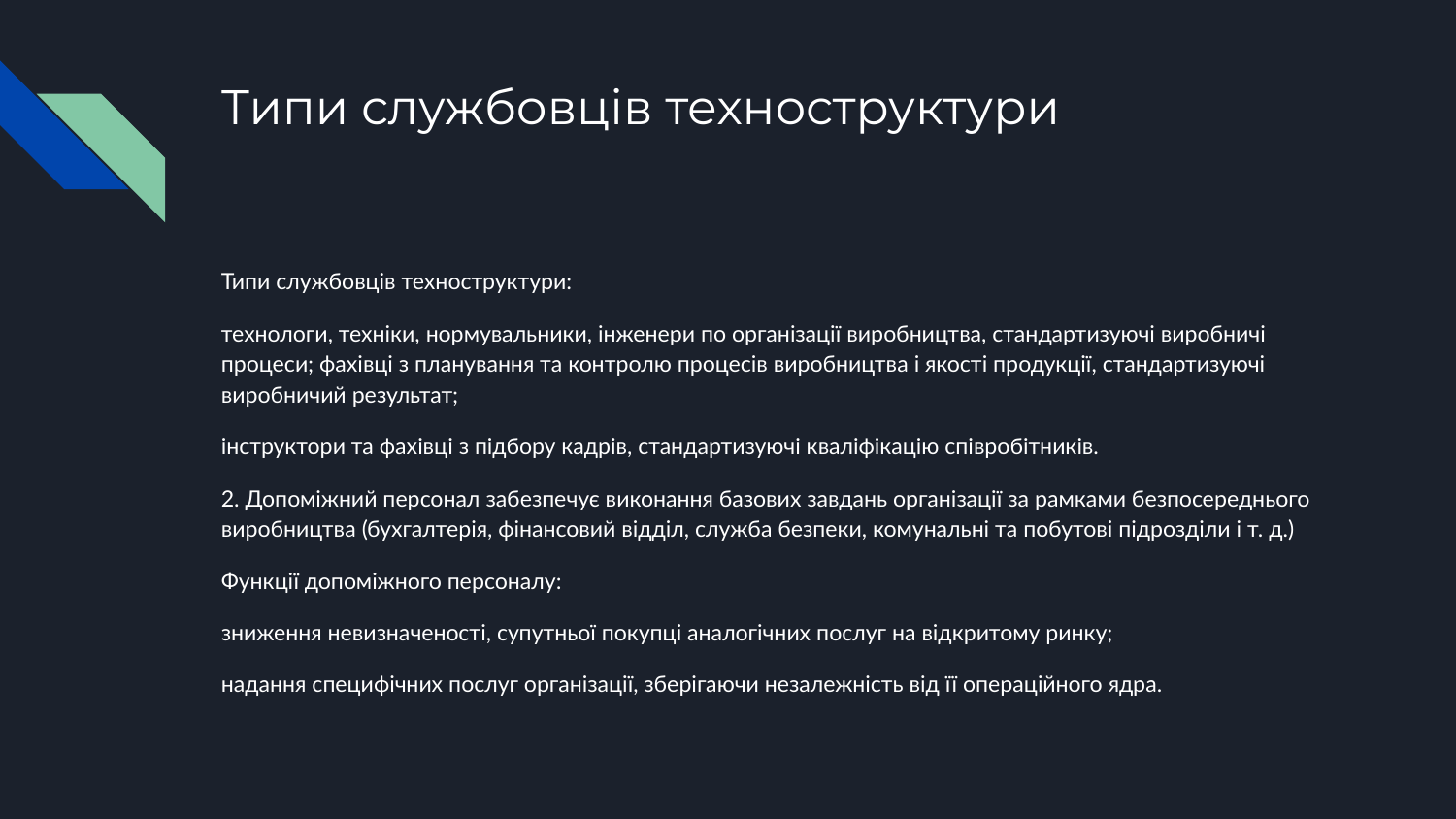

# Типи службовців техноструктури
Типи службовців техноструктури:
технологи, техніки, нормувальники, інженери по організації виробництва, стандартизуючі виробничі процеси; фахівці з планування та контролю процесів виробництва і якості продукції, стандартизуючі виробничий результат;
інструктори та фахівці з підбору кадрів, стандартизуючі кваліфікацію співробітників.
2. Допоміжний персонал забезпечує виконання базових завдань організації за рамками безпосереднього виробництва (бухгалтерія, фінансовий відділ, служба безпеки, комунальні та побутові підрозділи і т. д.)
Функції допоміжного персоналу:
зниження невизначеності, супутньої покупці аналогічних послуг на відкритому ринку;
надання специфічних послуг організації, зберігаючи незалежність від її операційного ядра.